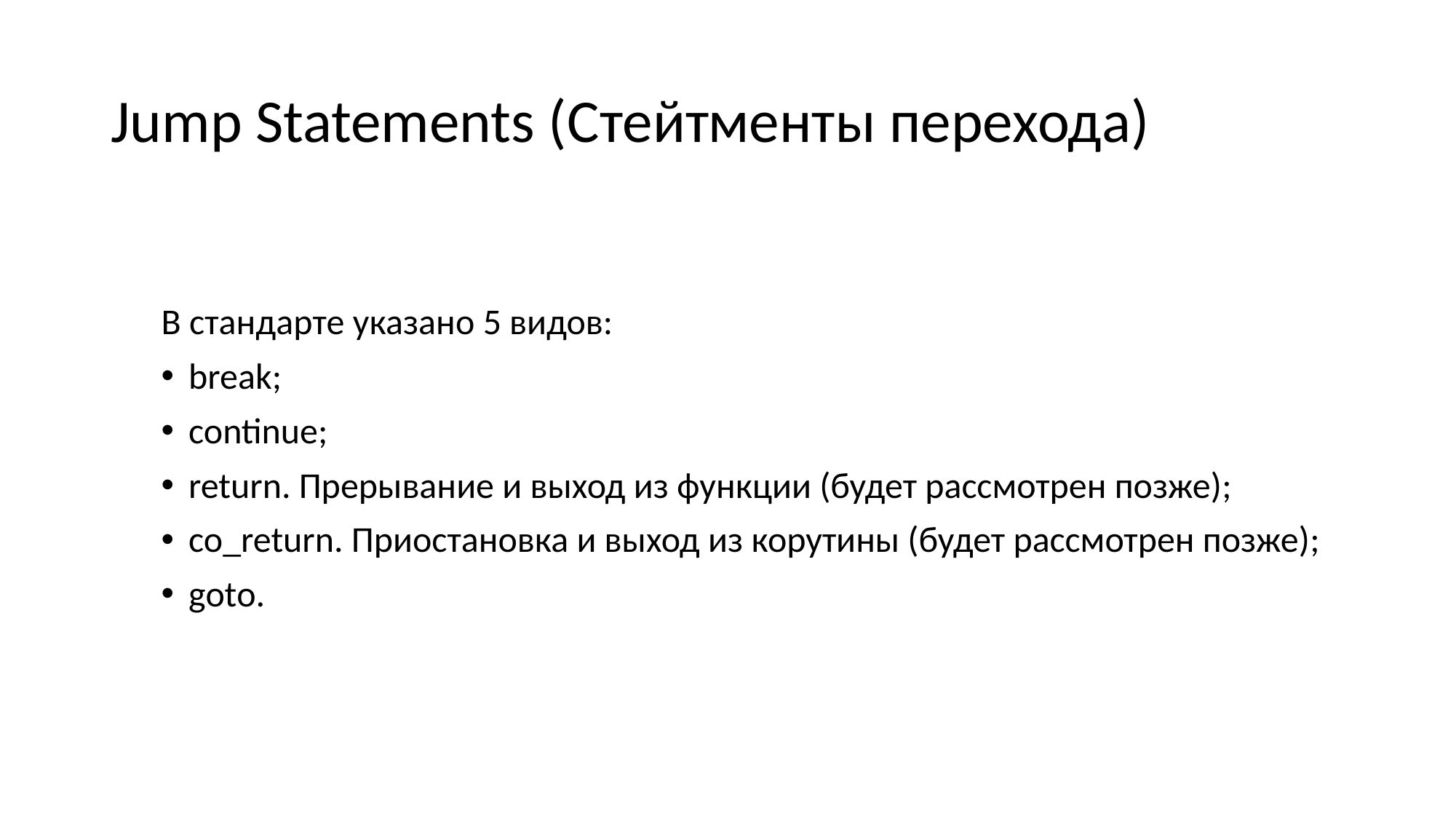

# Jump Statements (Стейтменты перехода)

В стандарте указано 5 видов:
break;
continue;
return. Прерывание и выход из функции (будет рассмотрен позже);
co_­return. Приостановка и выход из корутины (будет рассмотрен позже);
goto.